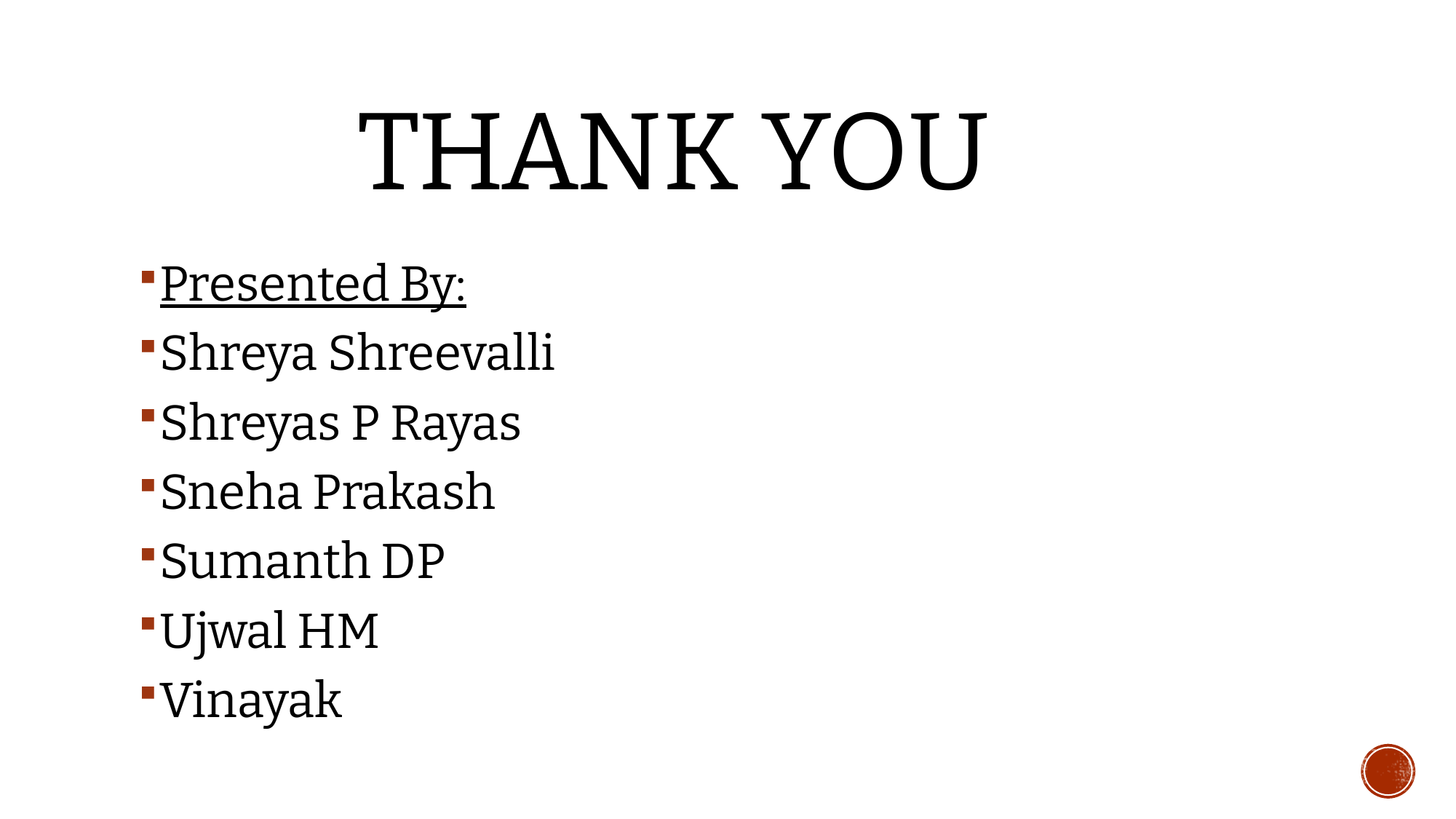

# Thank you
Presented By:
Shreya Shreevalli
Shreyas P Rayas
Sneha Prakash
Sumanth DP
Ujwal HM
Vinayak